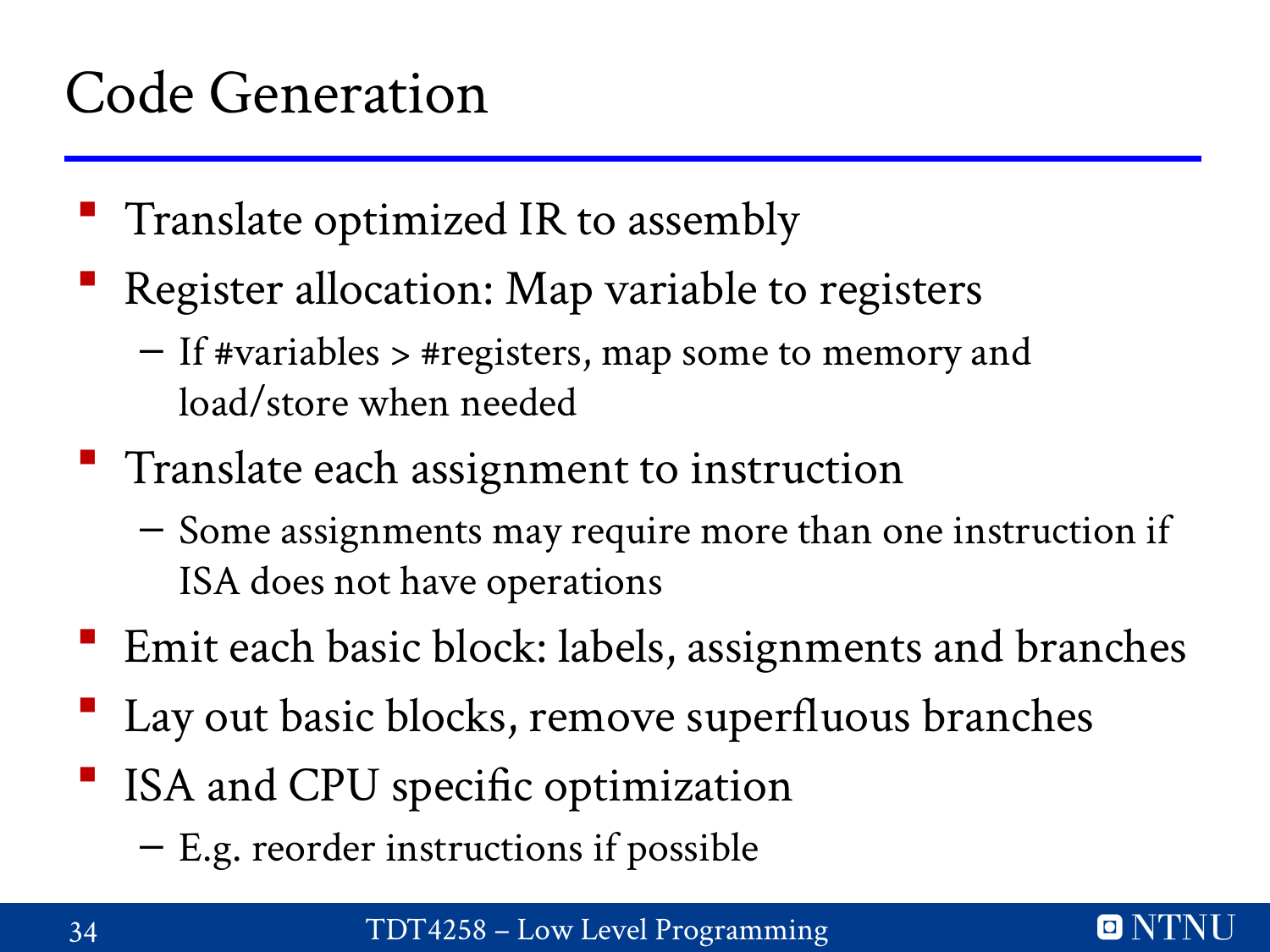

# Code Generation
Translate optimized IR to assembly
Register allocation: Map variable to registers
If #variables > #registers, map some to memory and load/store when needed
Translate each assignment to instruction
Some assignments may require more than one instruction if ISA does not have operations
Emit each basic block: labels, assignments and branches
Lay out basic blocks, remove superfluous branches
ISA and CPU specific optimization
E.g. reorder instructions if possible